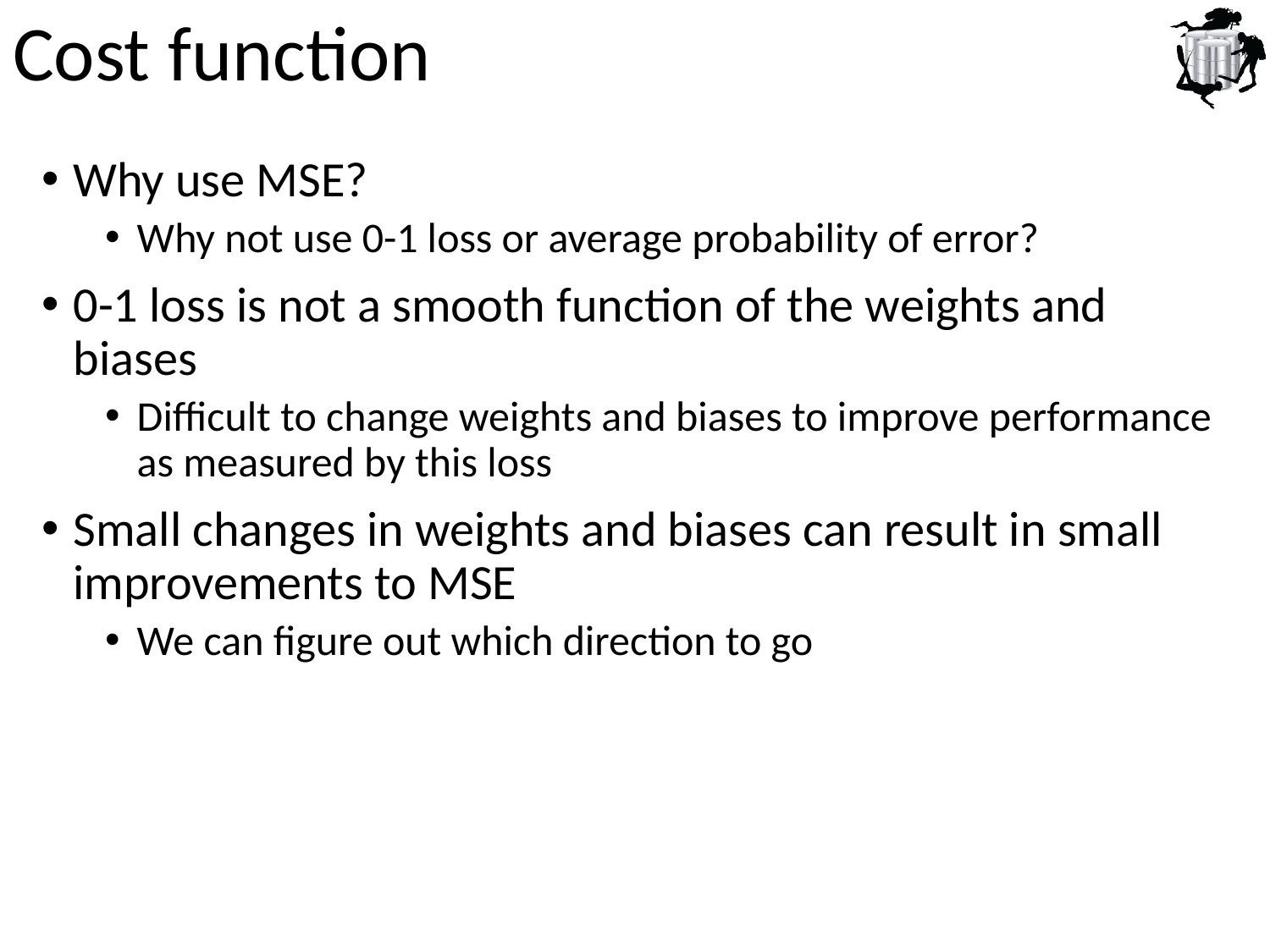

# Cost function
Why use MSE?
Why not use 0-1 loss or average probability of error?
0-1 loss is not a smooth function of the weights and biases
Difficult to change weights and biases to improve performance as measured by this loss
Small changes in weights and biases can result in small improvements to MSE
We can figure out which direction to go